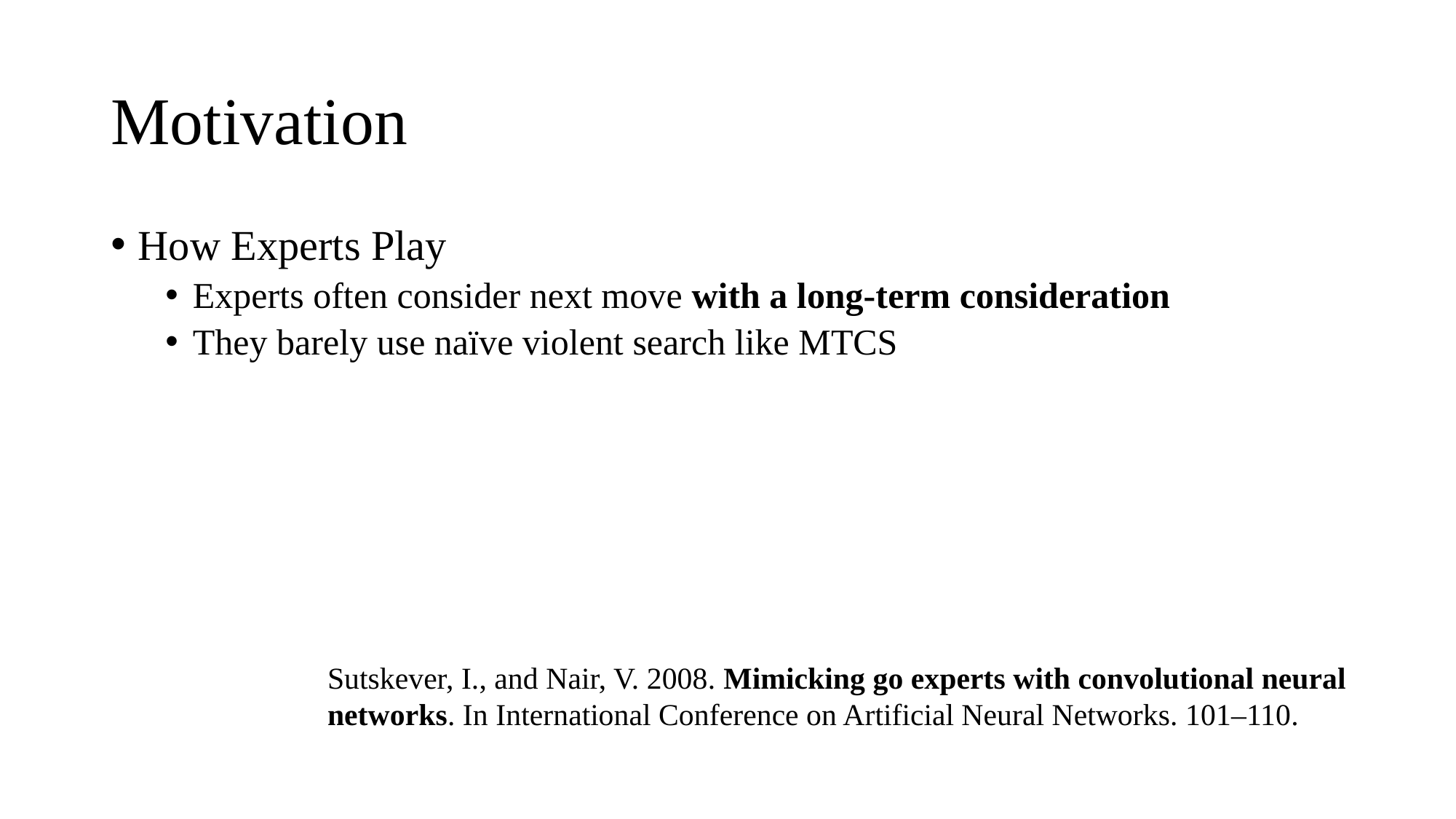

# Motivation
How Experts Play
Experts often consider next move with a long-term consideration
They barely use naïve violent search like MTCS

Sutskever, I., and Nair, V. 2008. Mimicking go experts with convolutional neural networks. In International Conference on Artificial Neural Networks. 101–110.